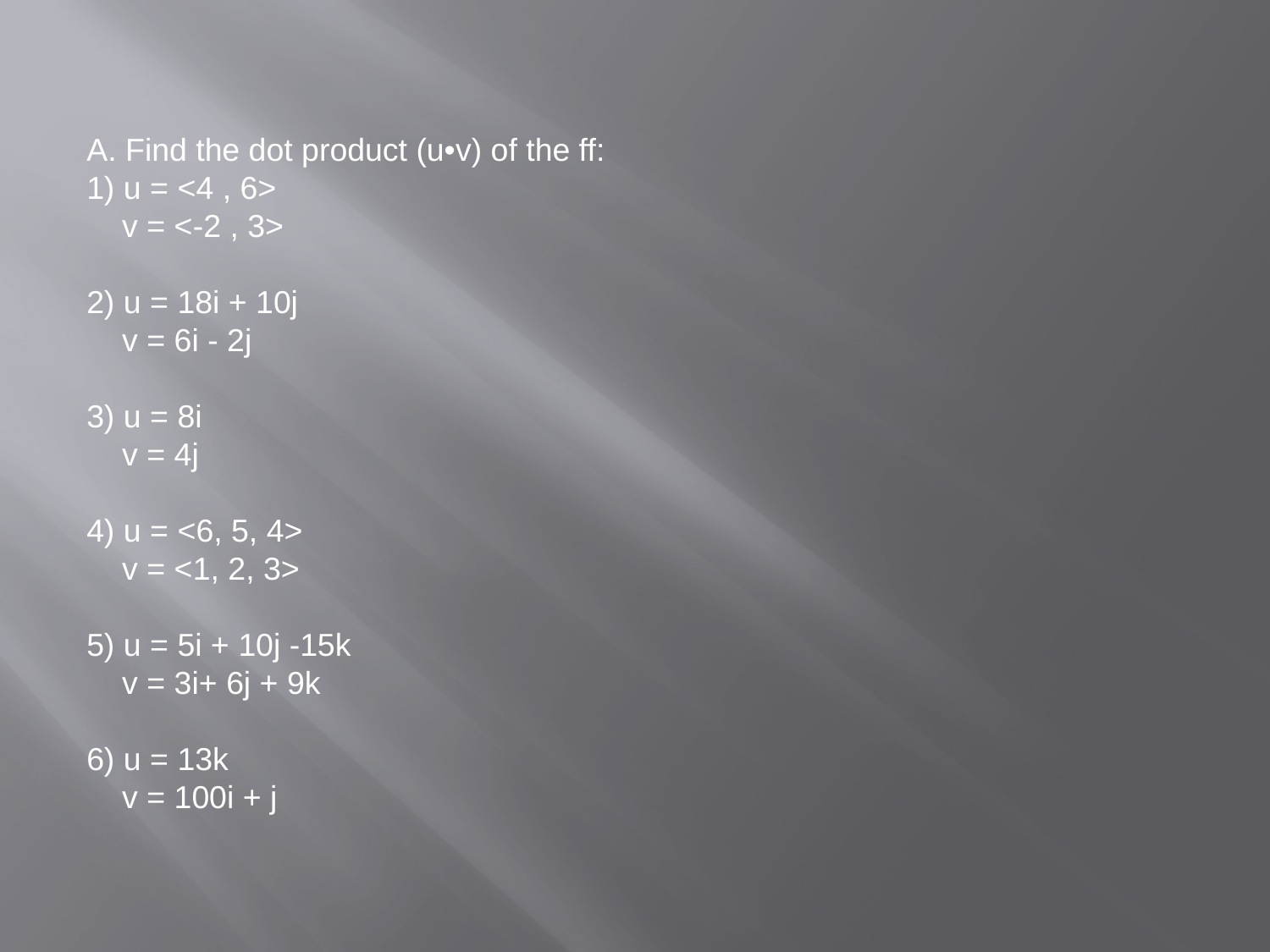

A. Find the dot product (u•v) of the ff:
1) u = <4 , 6>
    v = <-2 , 3>

2) u = 18i + 10j
    v = 6i - 2j

3) u = 8i
    v = 4j

4) u = <6, 5, 4>
    v = <1, 2, 3>

5) u = 5i + 10j -15k
    v = 3i+ 6j + 9k

6) u = 13k
    v = 100i + j